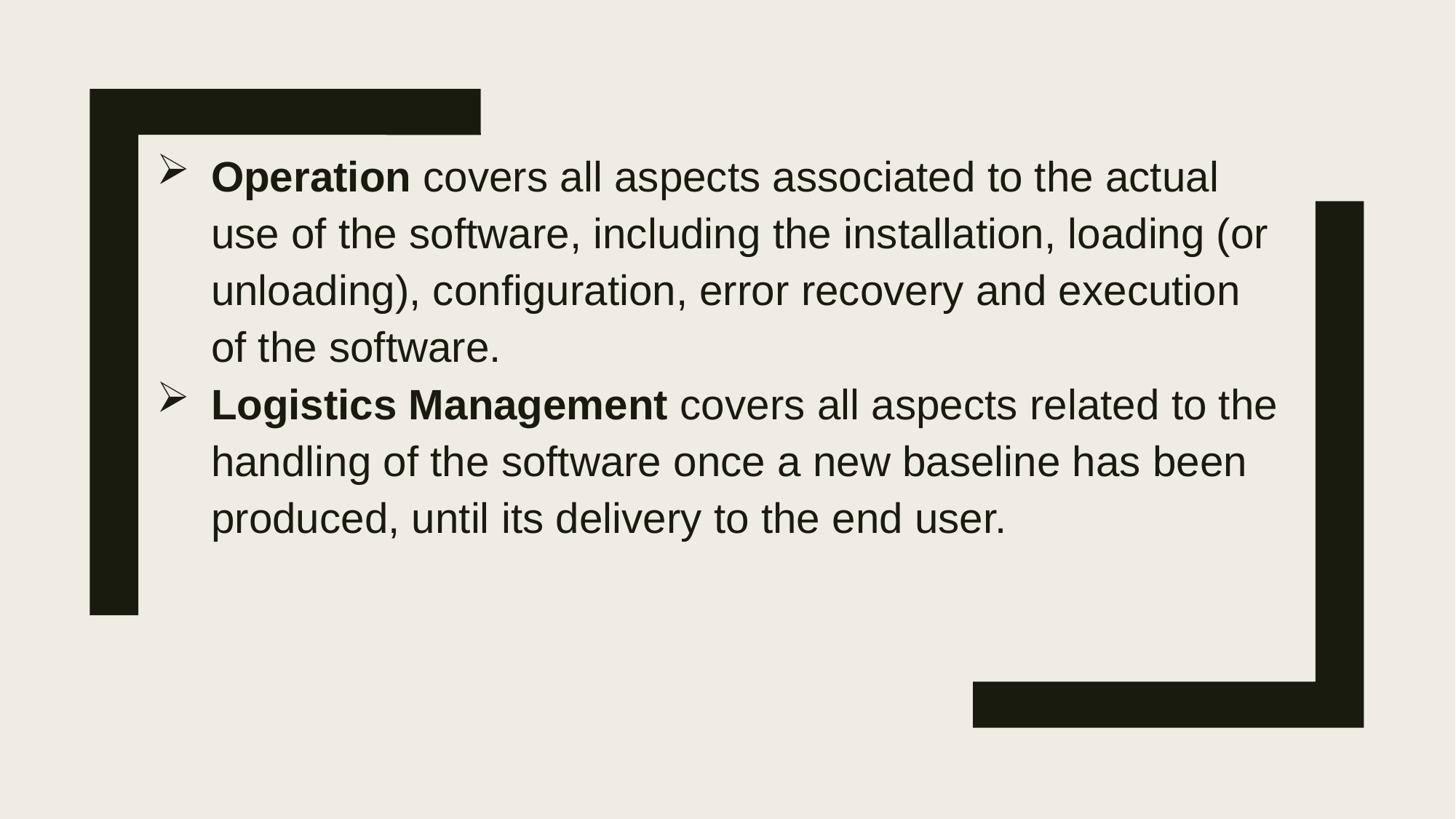

Operation covers all aspects associated to the actual use of the software, including the installation, loading (or unloading), configuration, error recovery and execution of the software.
Logistics Management covers all aspects related to the handling of the software once a new baseline has been produced, until its delivery to the end user.